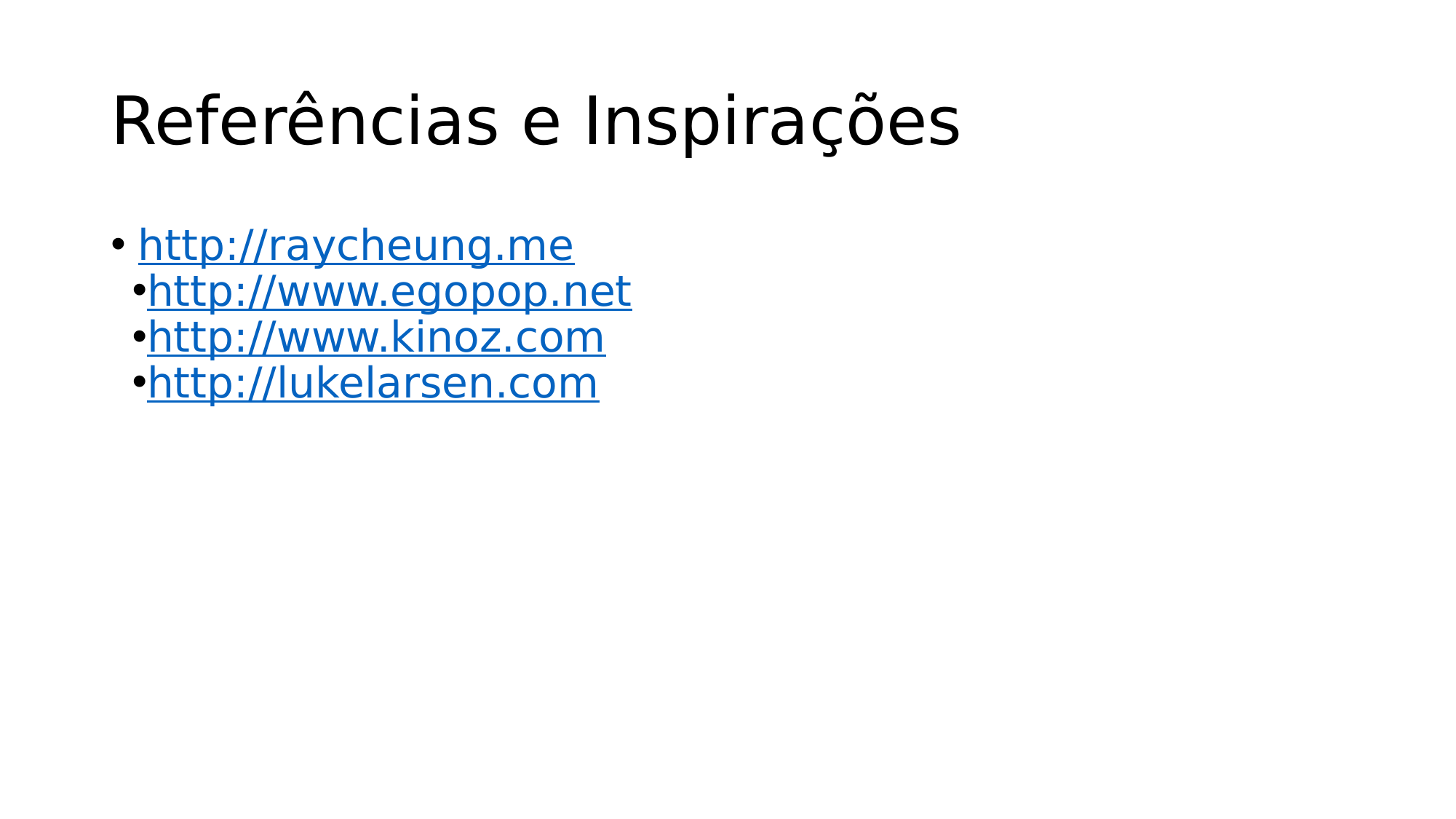

# Referências e Inspirações
http://raycheung.me
http://www.egopop.net
http://www.kinoz.com
http://lukelarsen.com